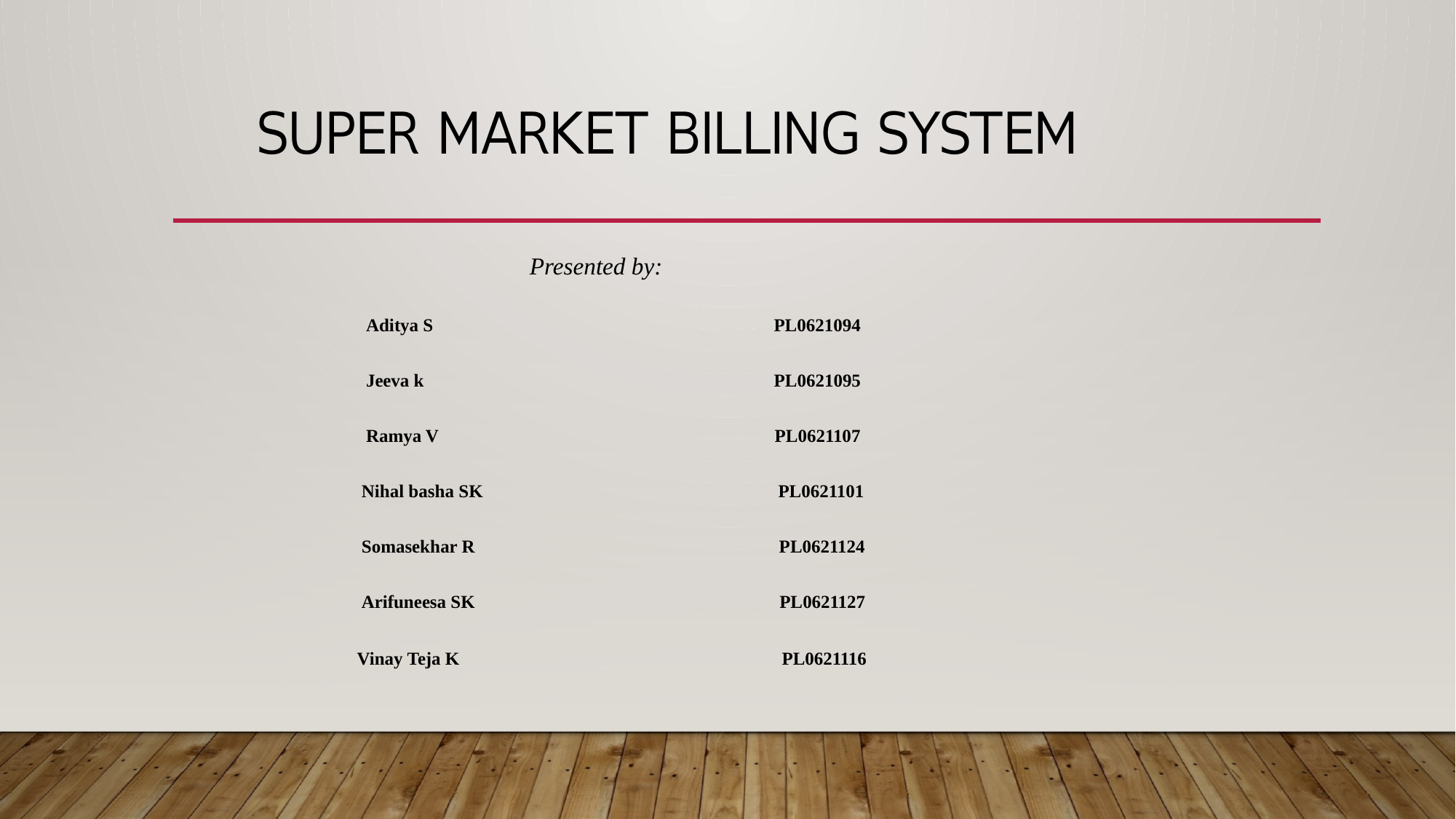

# Super Market Billing system
			   Presented by:
               	                Aditya S                                                                           PL0621094
              	                Jeeva k                                                                             PL0621095
	                Ramya V                                                                          PL0621107
	               Nihal basha SK                                                                 PL0621101
	               Somasekhar R                                                                   PL0621124
	               Arifuneesa SK                                                                   PL0621127
	              Vinay Teja K                                                                       PL0621116